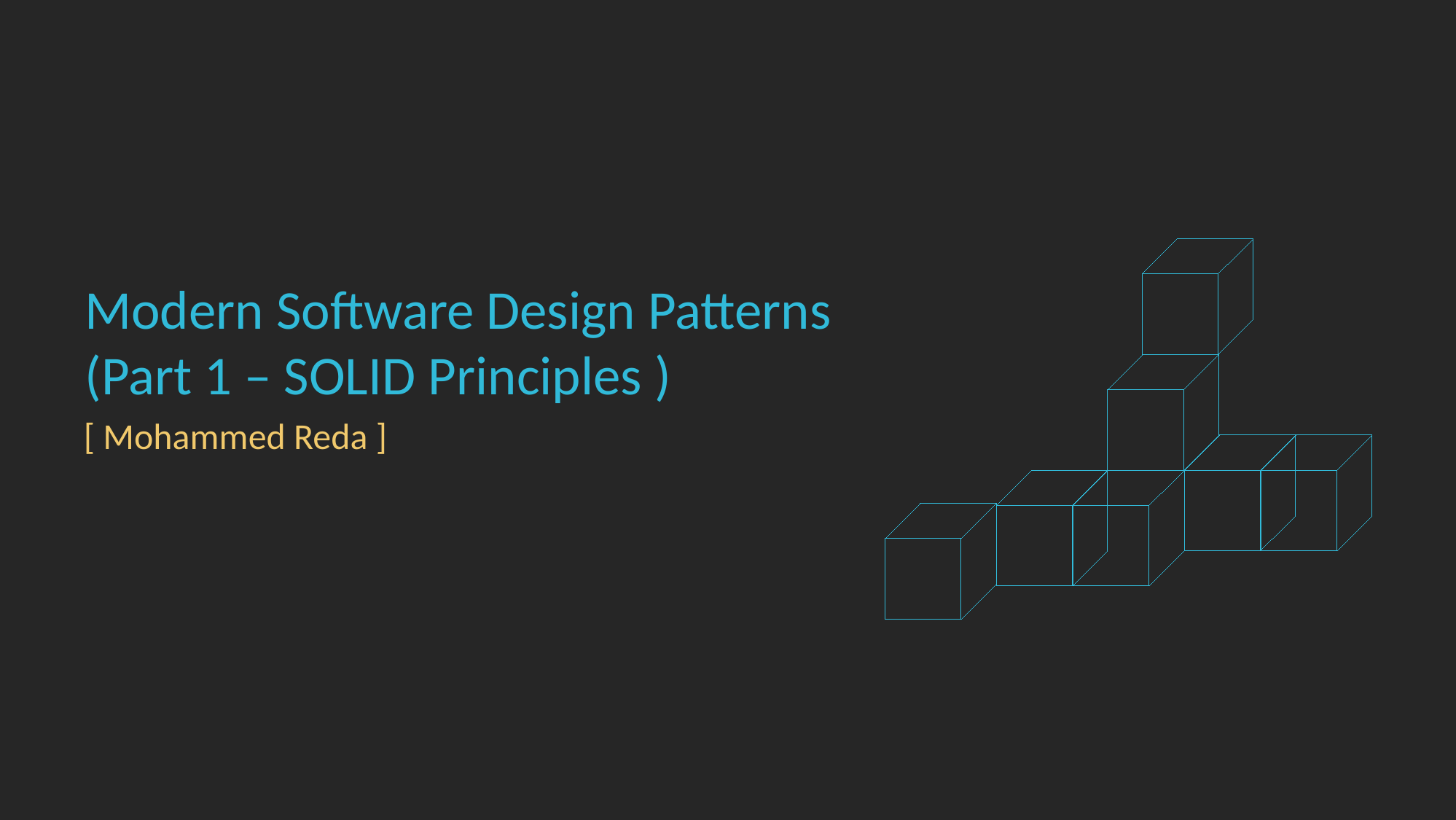

Modern Software Design Patterns
(Part 1 – SOLID Principles )

 [ Mohammed Reda ]